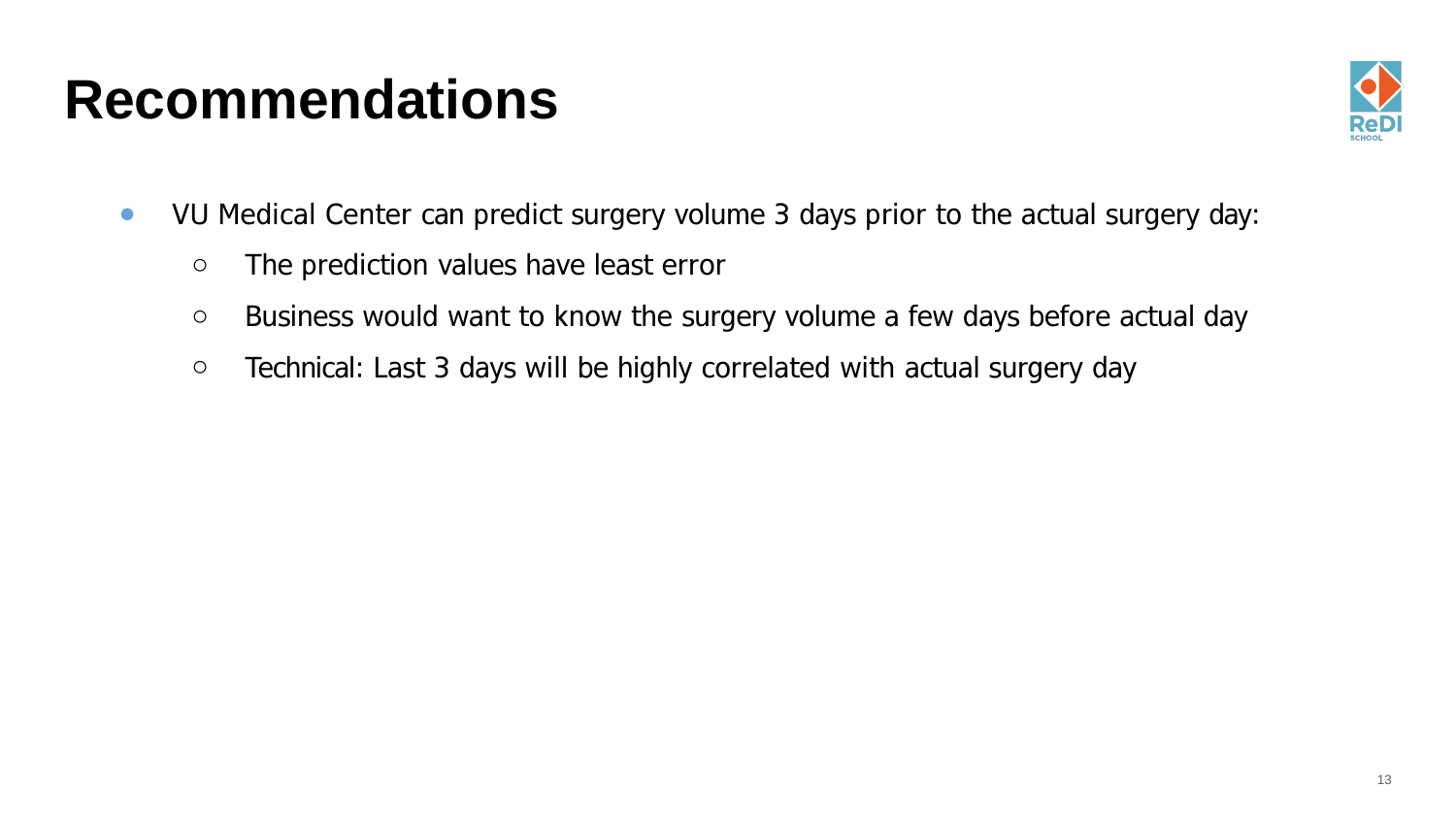

# Recommendations
VU Medical Center can predict surgery volume 3 days prior to the actual surgery day:
The prediction values have least error
Business would want to know the surgery volume a few days before actual day
Technical: Last 3 days will be highly correlated with actual surgery day
13